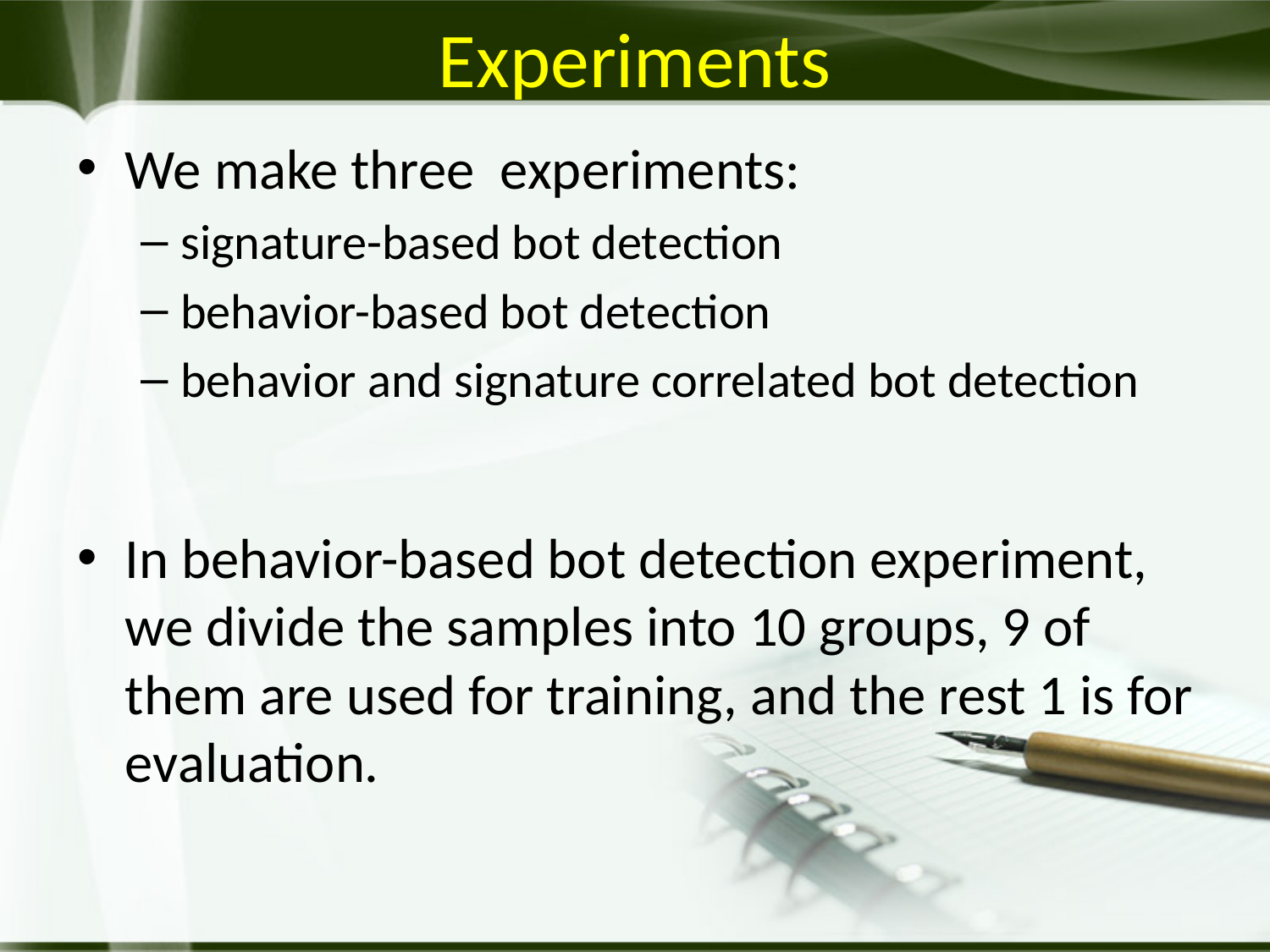

# Experiments
We make three  experiments:
signature-based bot detection
behavior-based bot detection
behavior and signature correlated bot detection

In behavior-based bot detection experiment, we divide the samples into 10 groups, 9 of them are used for training, and the rest 1 is for evaluation.